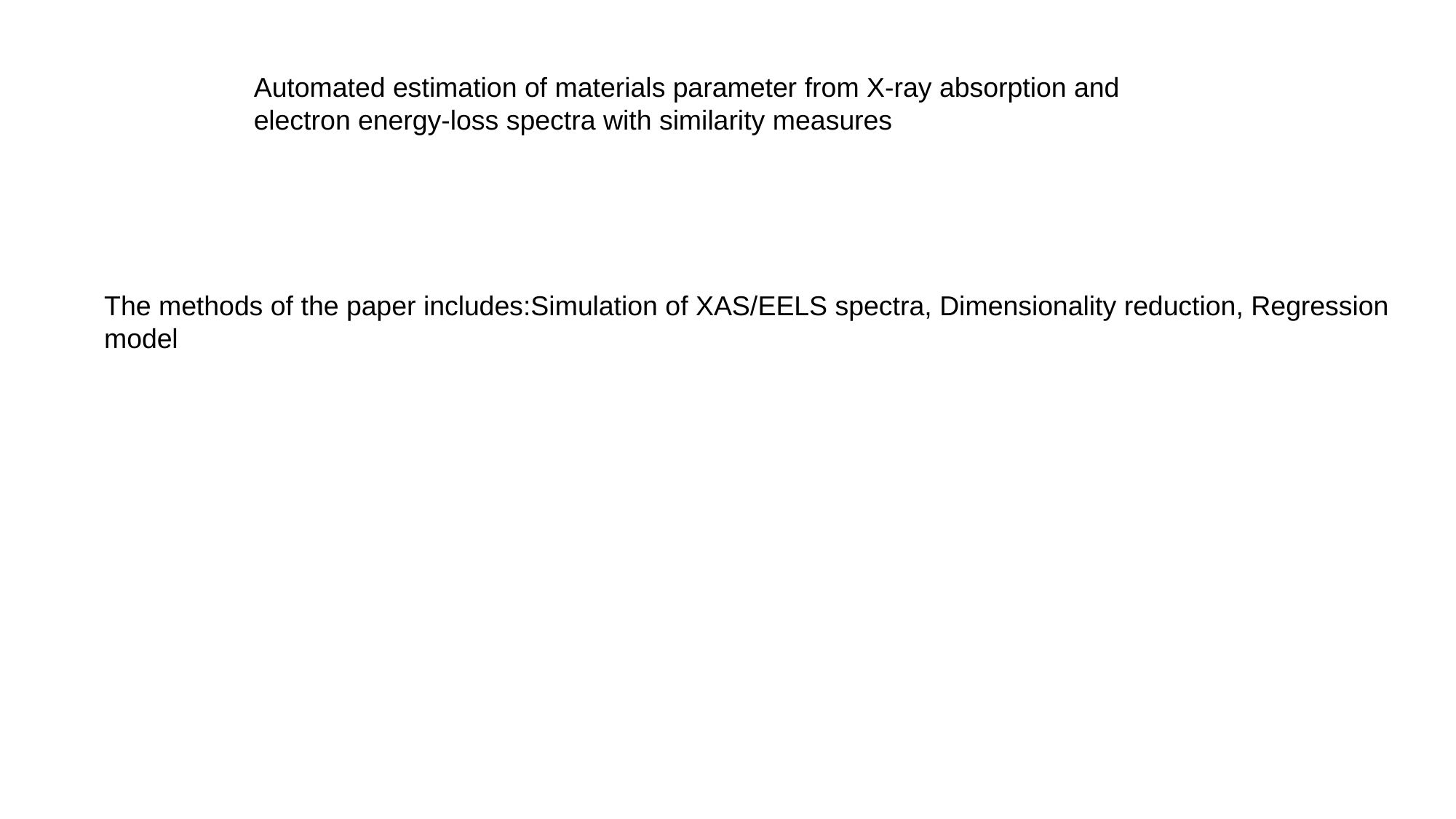

Automated estimation of materials parameter from X-ray absorption and electron energy-loss spectra with similarity measures
The methods of the paper includes:Simulation of XAS/EELS spectra, Dimensionality reduction, Regression model